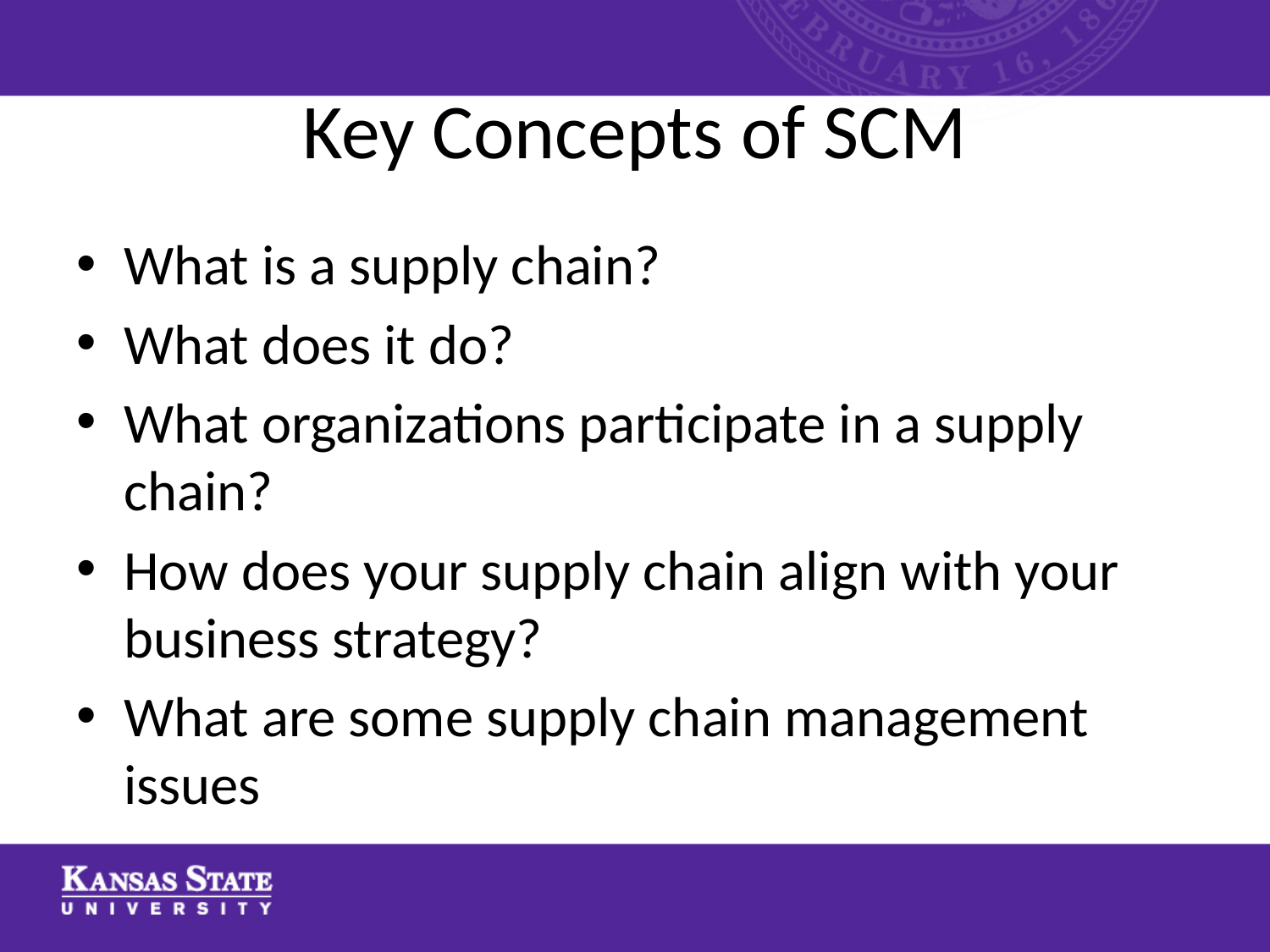

# Key Concepts of SCM
What is a supply chain?
What does it do?
What organizations participate in a supply chain?
How does your supply chain align with your business strategy?
What are some supply chain management issues